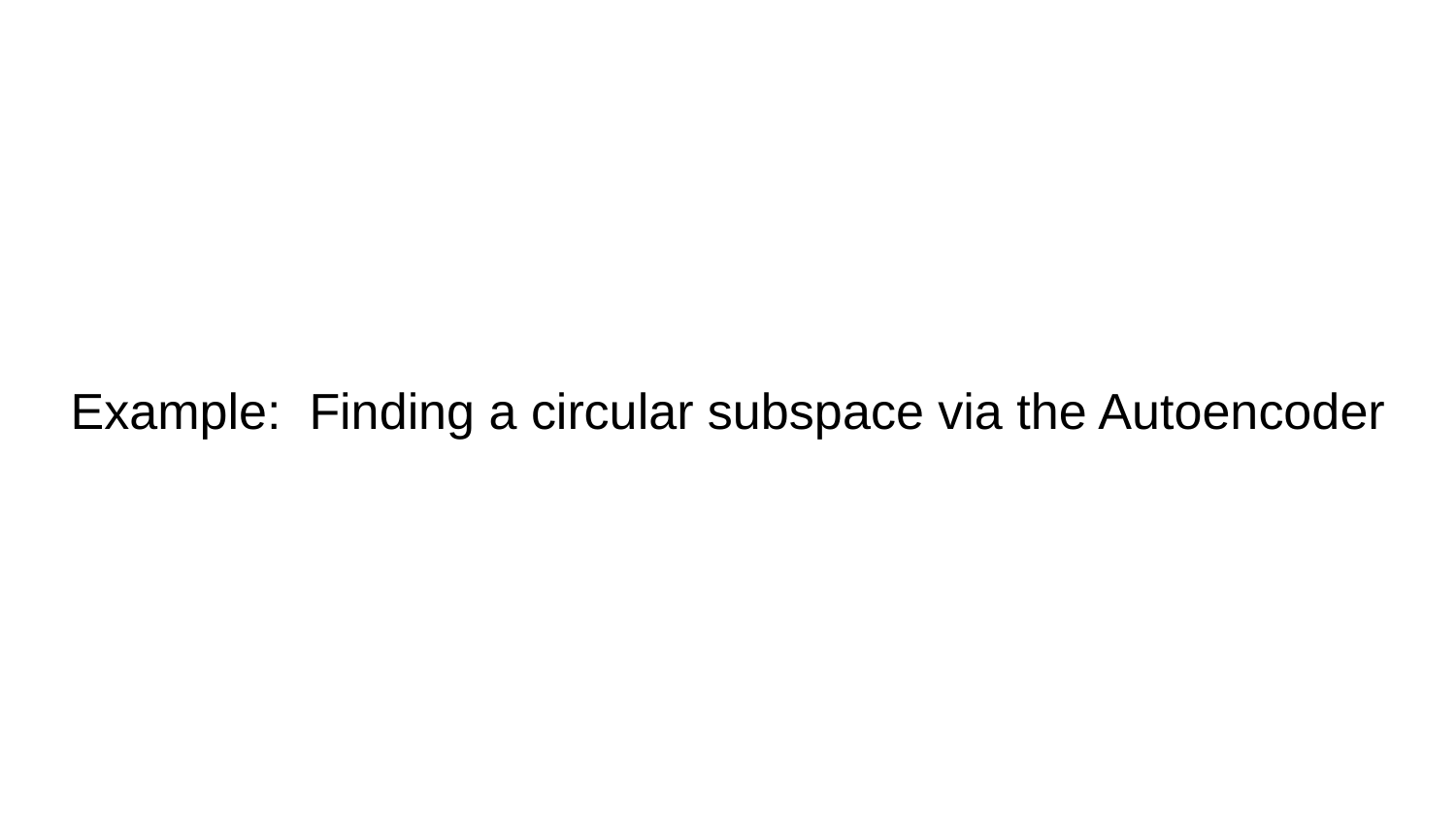

# Example:  Finding a circular subspace via the Autoencoder